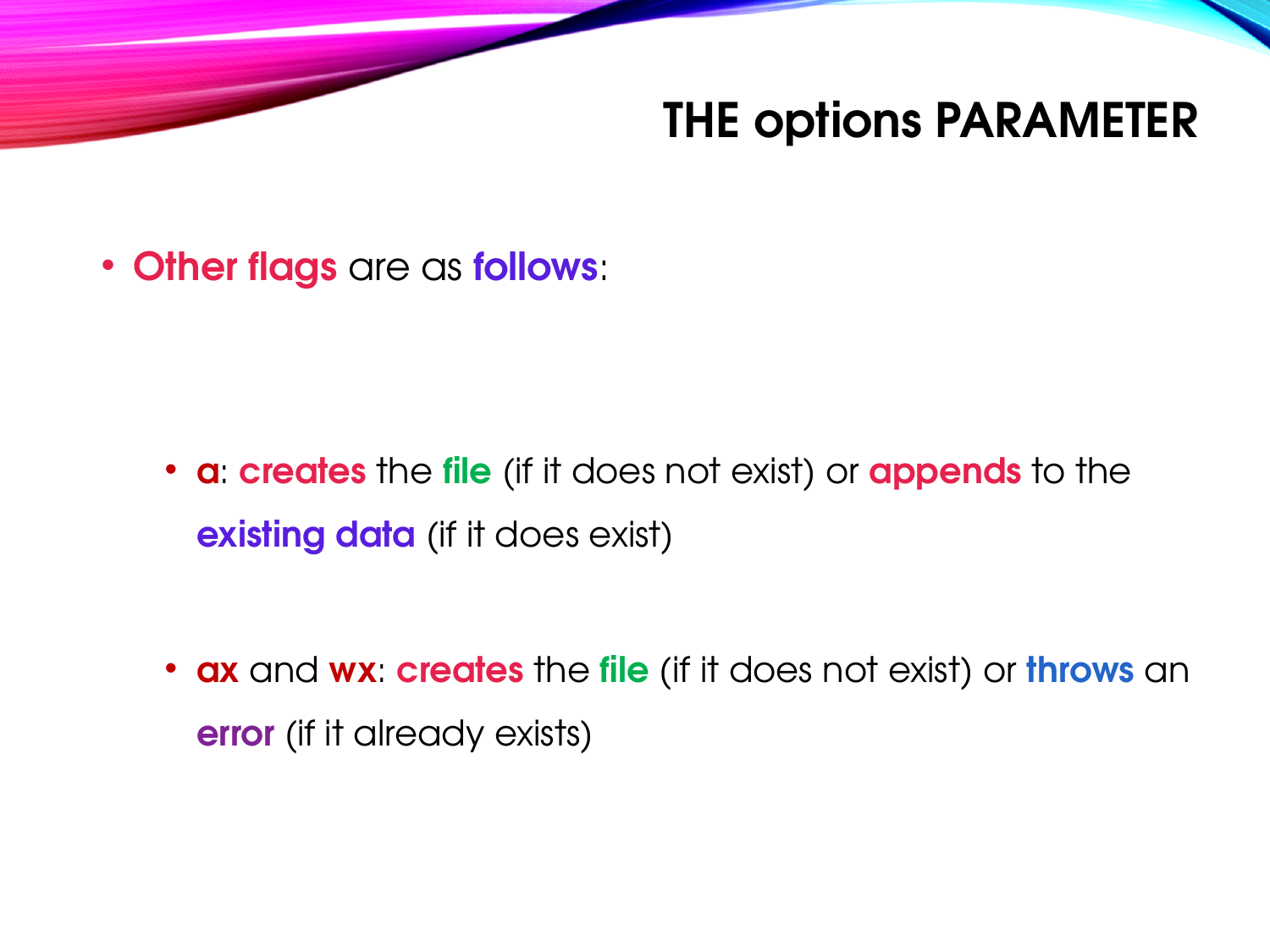

# The options parameter
Other flags are as follows:

a: creates the file (if it does not exist) or appends to the existing data (if it does exist)

ax and wx: creates the file (if it does not exist) or throws an error (if it already exists)